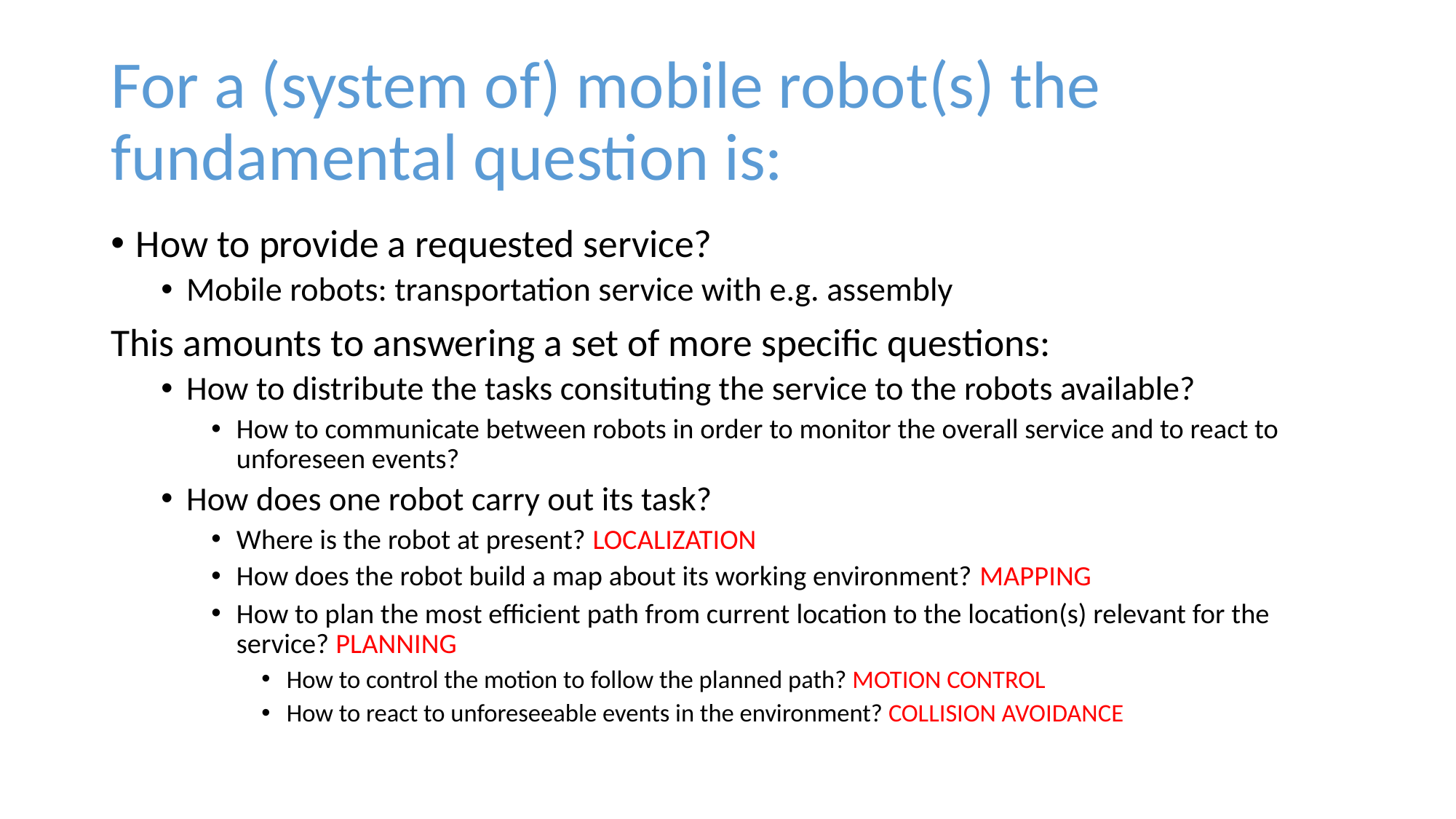

# For a (system of) mobile robot(s) the fundamental question is:
How to provide a requested service?
Mobile robots: transportation service with e.g. assembly
This amounts to answering a set of more specific questions:
How to distribute the tasks consituting the service to the robots available?
How to communicate between robots in order to monitor the overall service and to react to unforeseen events?
How does one robot carry out its task?
Where is the robot at present? LOCALIZATION
How does the robot build a map about its working environment? MAPPING
How to plan the most efficient path from current location to the location(s) relevant for the service? PLANNING
How to control the motion to follow the planned path? MOTION CONTROL
How to react to unforeseeable events in the environment? COLLISION AVOIDANCE